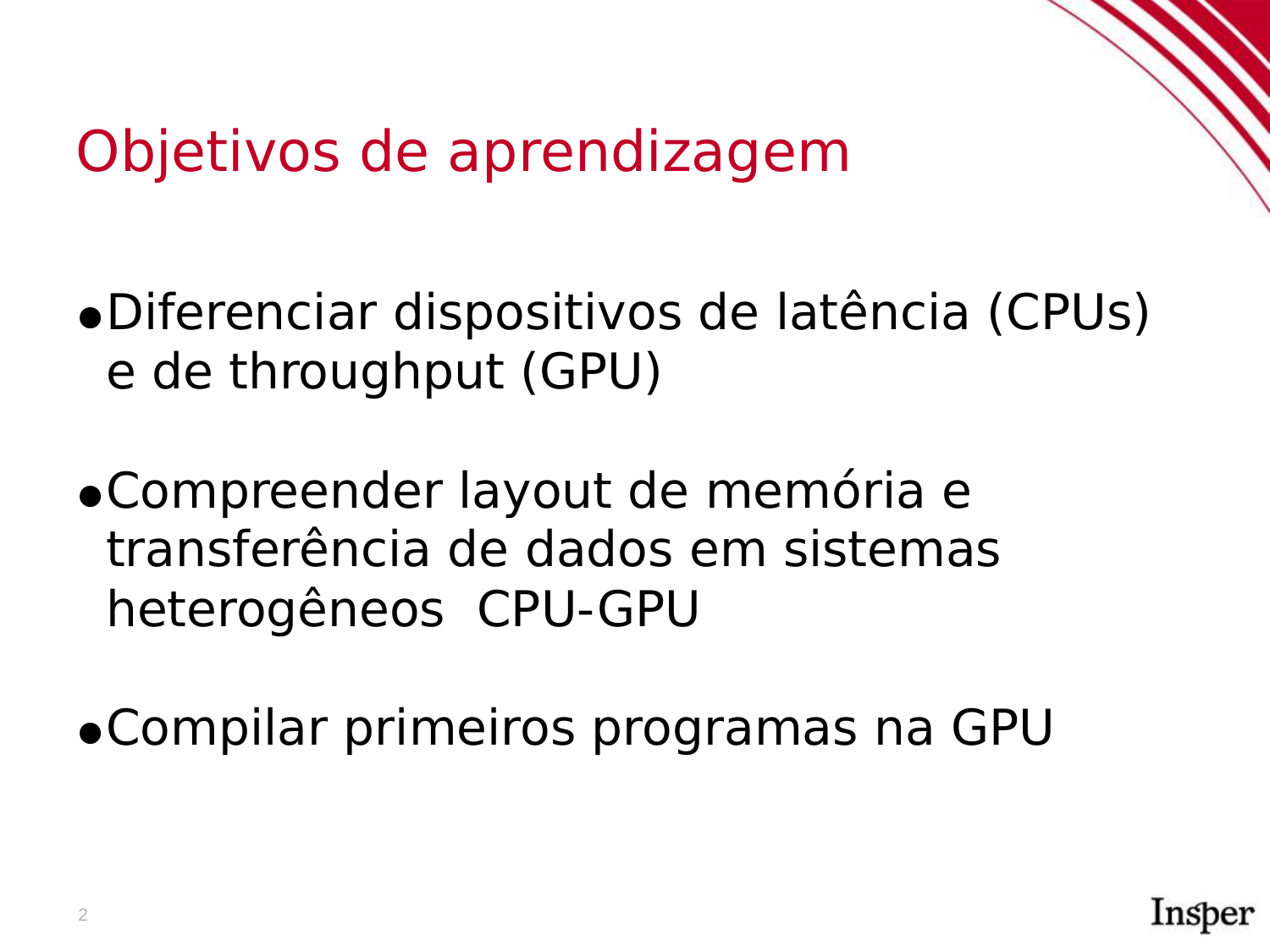

Objetivos de aprendizagem

Diferenciar dispositivos de latência (CPUs) e de throughput (GPU)
Compreender layout de memória e transferência de dados em sistemas heterogêneos  CPU-GPU
Compilar primeiros programas na GPU

2